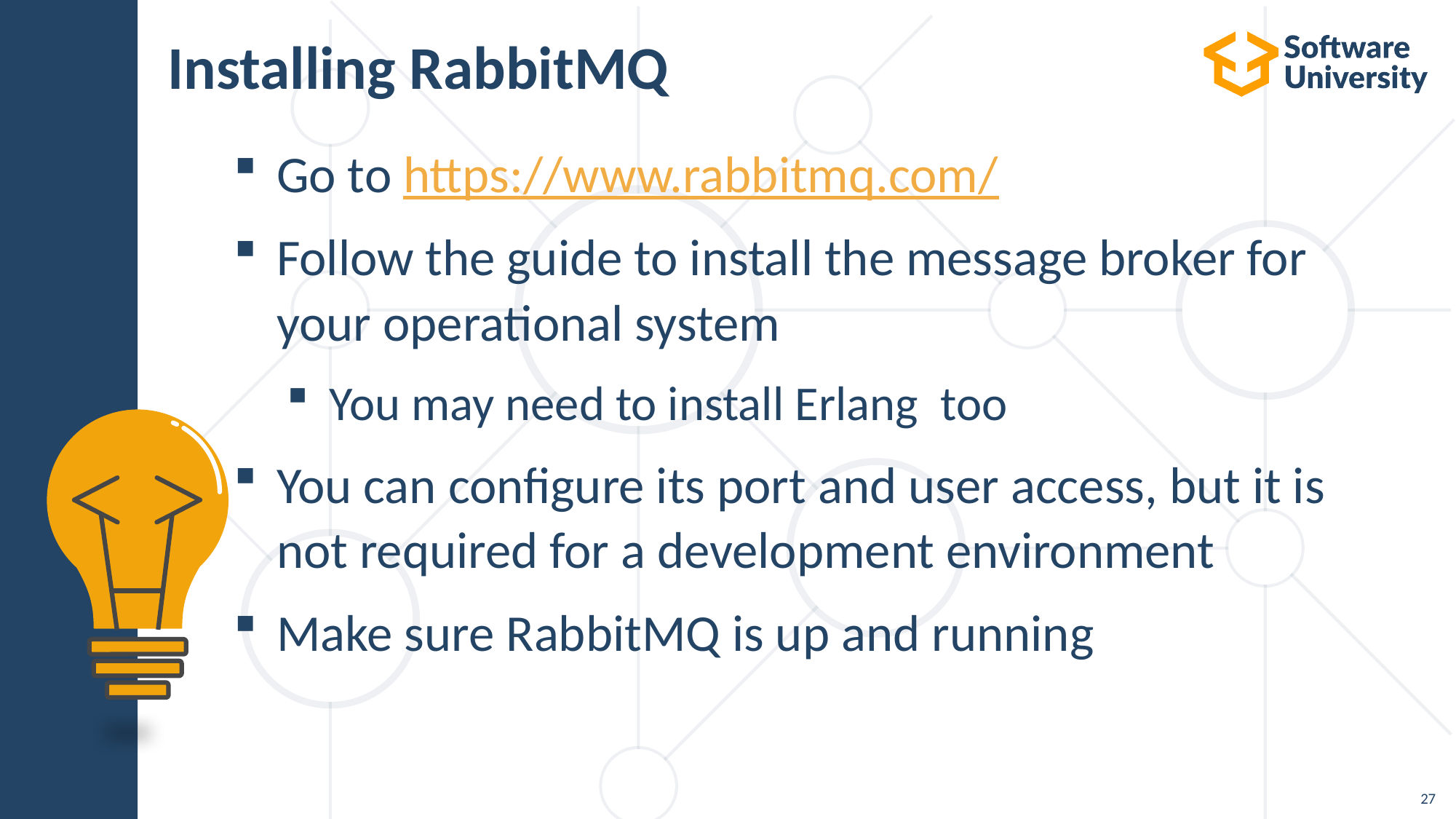

# Installing RabbitMQ
Go to https://www.rabbitmq.com/
Follow the guide to install the message broker for your operational system
You may need to install Erlang  too
You can configure its port and user access, but it is not required for a development environment
Make sure RabbitMQ is up and running
27